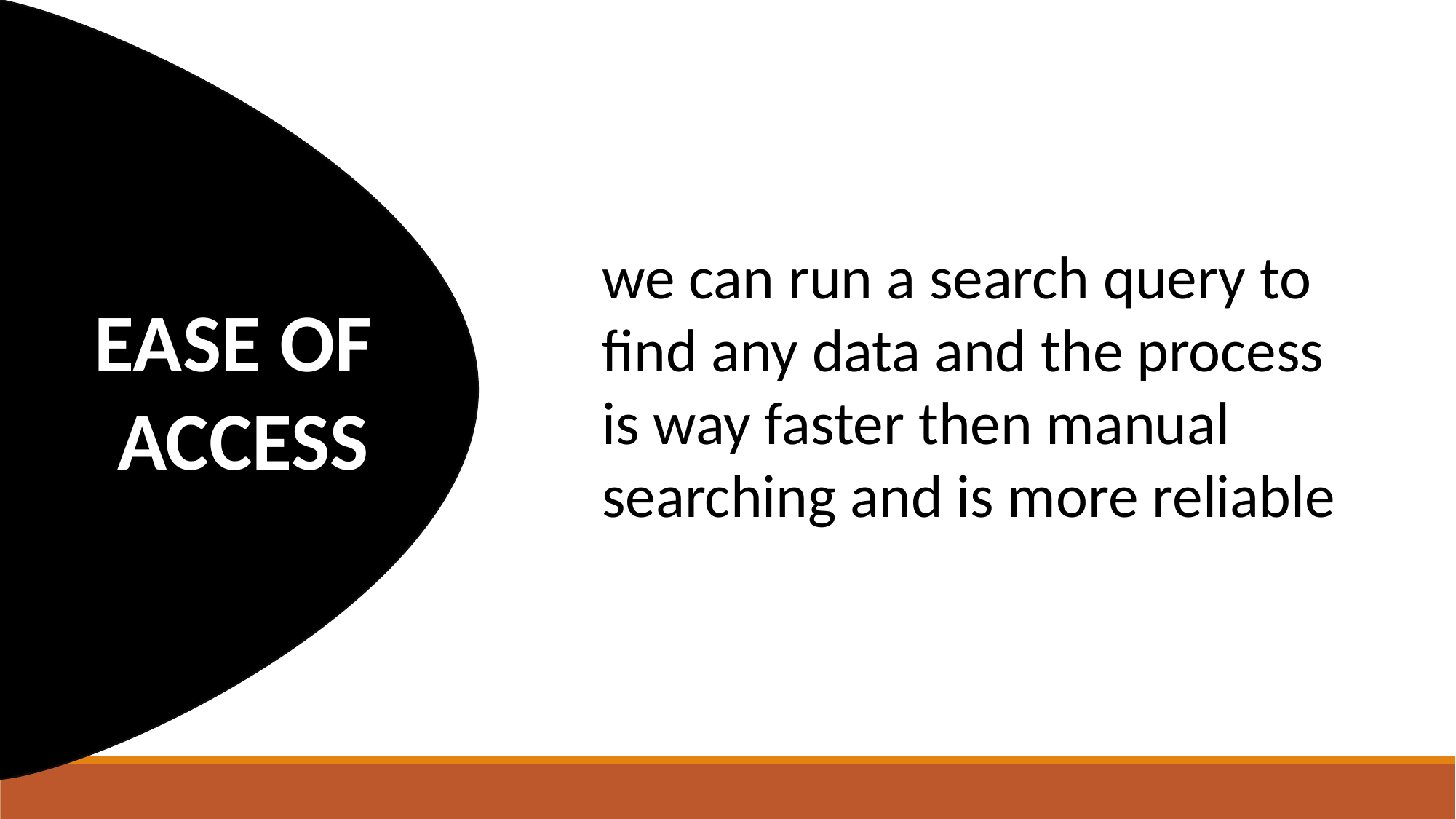

we can run a search query to  find any data and the process is way faster then manual searching and is more reliable

EASE OF
 ACCESS